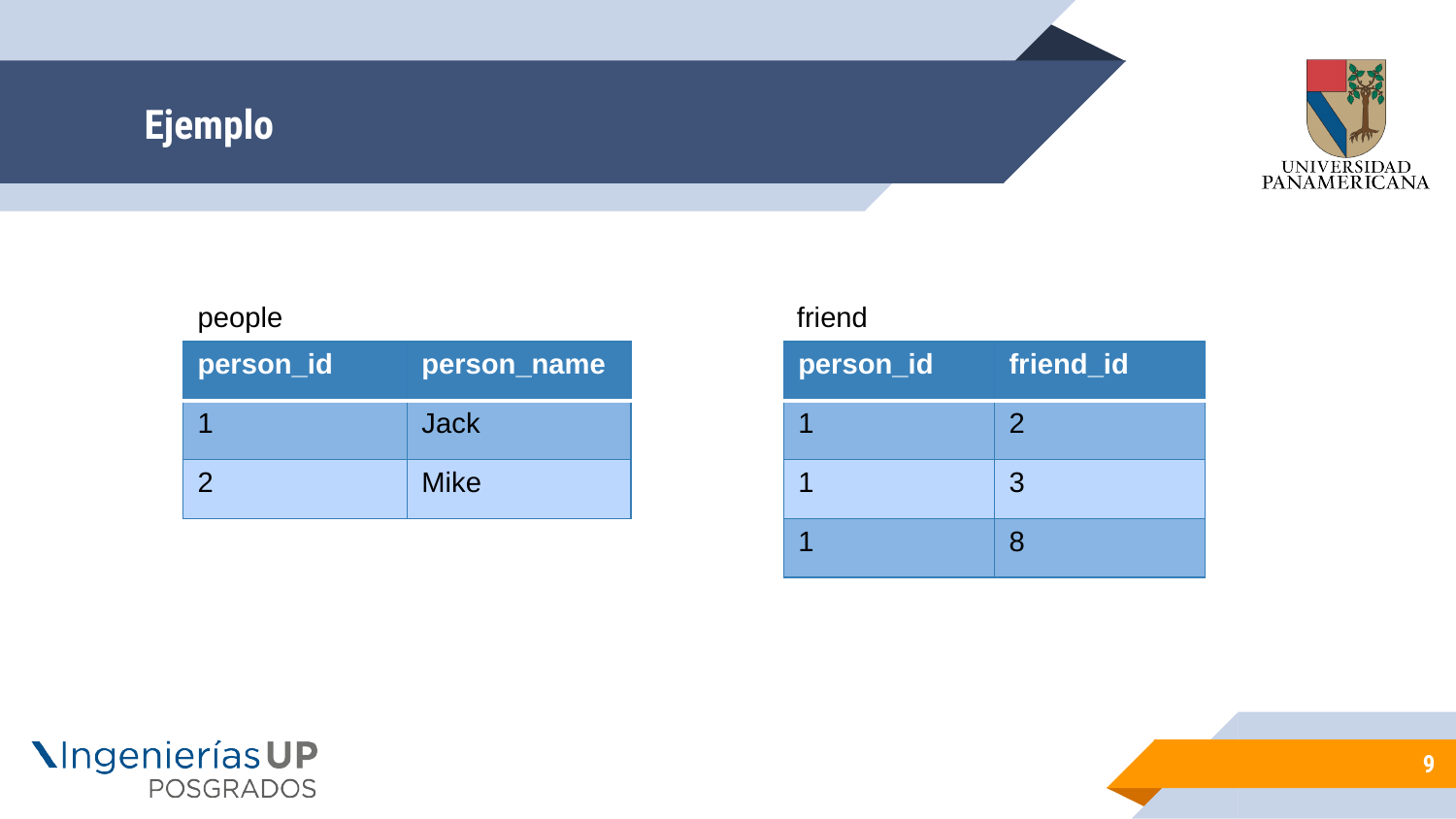

# Ejemplo
people
friend
| person\_id | person\_name |
| --- | --- |
| 1 | Jack |
| 2 | Mike |
| person\_id | friend\_id |
| --- | --- |
| 1 | 2 |
| 1 | 3 |
| 1 | 8 |
9